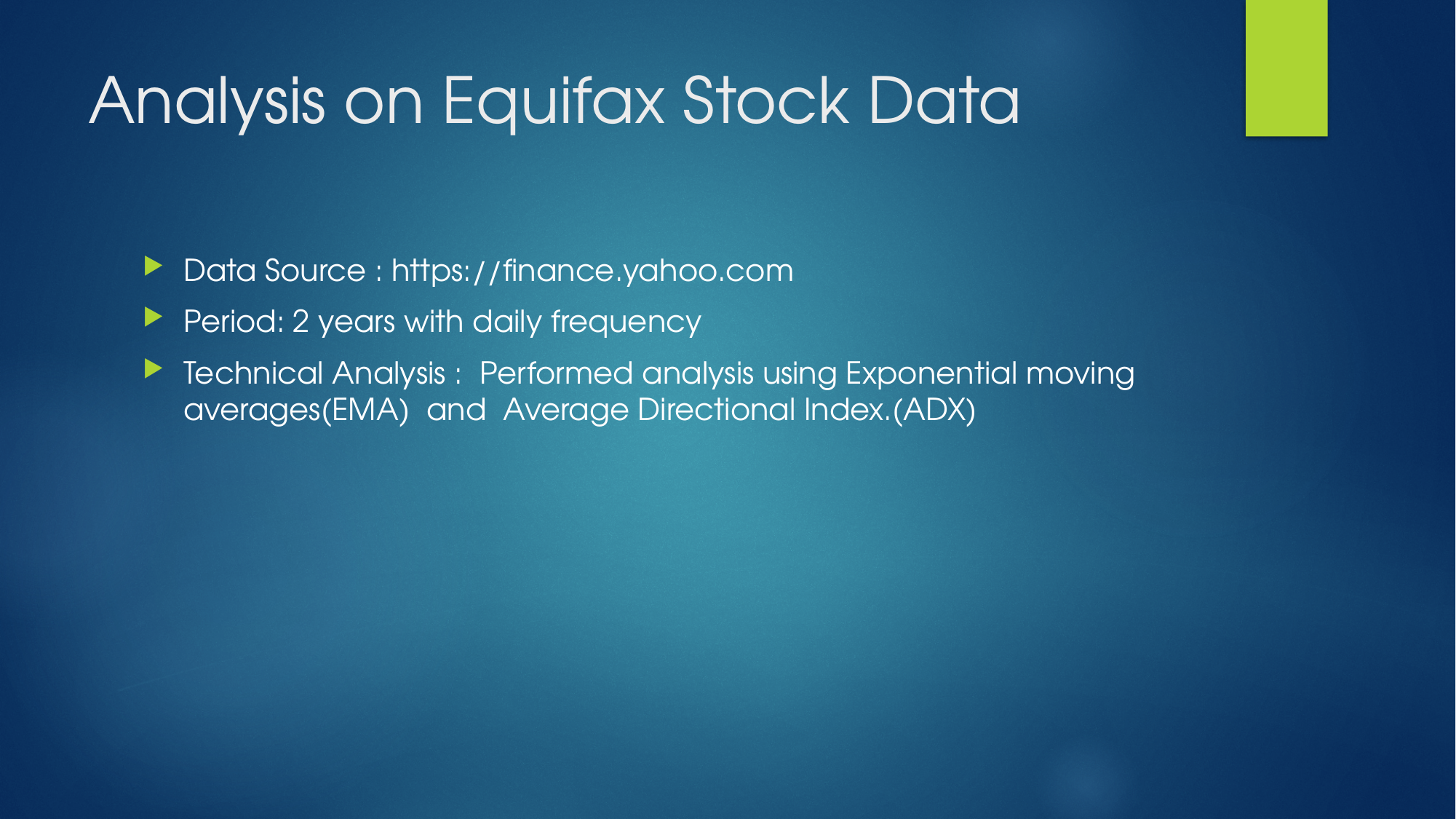

# Analysis on Equifax Stock Data
Data Source : https://finance.yahoo.com
Period: 2 years with daily frequency
Technical Analysis :  Performed analysis using Exponential moving averages(EMA)  and  Average Directional Index.(ADX)